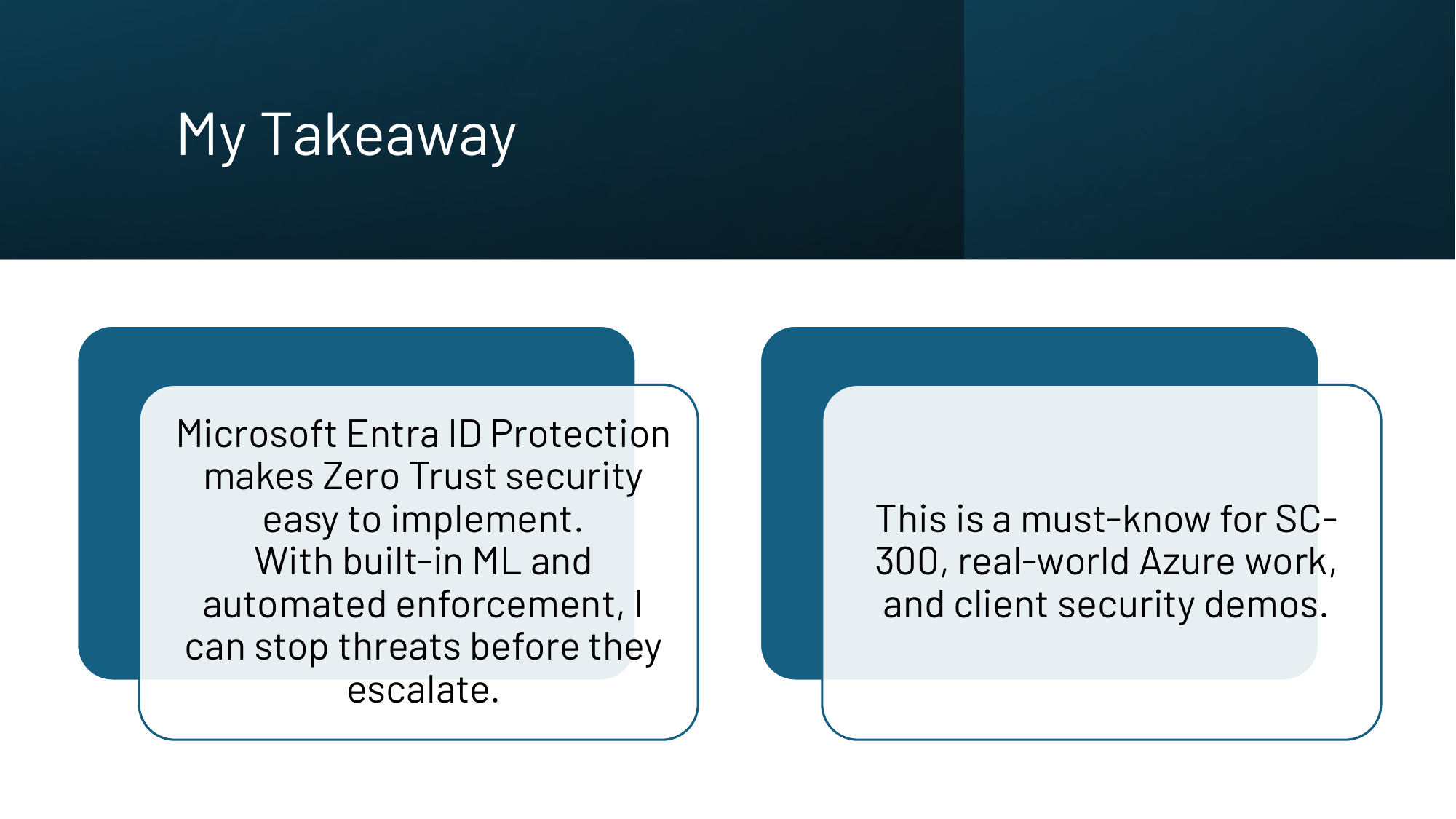

# My Takeaway
Microsoft Entra ID Protection makes Zero Trust security easy to implement.
With built-in ML and automated enforcement, I can stop threats before they escalate.
This is a must-know for SC-300, real-world Azure work, and client security demos.